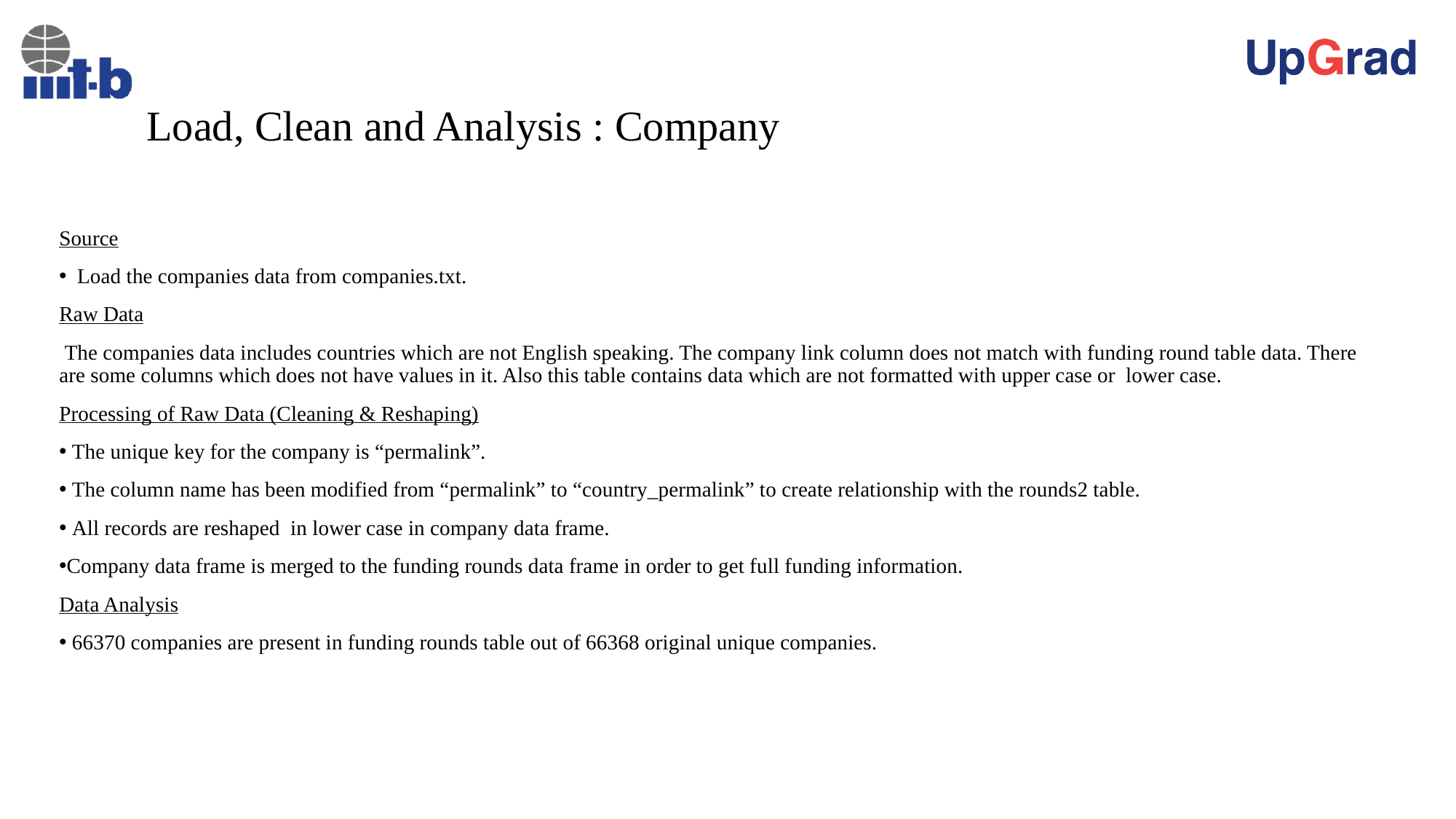

# Load, Clean and Analysis : Company
Source
  Load the companies data from companies.txt.
Raw Data
 The companies data includes countries which are not English speaking. The company link column does not match with funding round table data. There are some columns which does not have values in it. Also this table contains data which are not formatted with upper case or  lower case.
Processing of Raw Data (Cleaning & Reshaping)
 The unique key for the company is “permalink”.
 The column name has been modified from “permalink” to “country_permalink” to create relationship with the rounds2 table.
 All records are reshaped  in lower case in company data frame.
Company data frame is merged to the funding rounds data frame in order to get full funding information.
Data Analysis
 66370 companies are present in funding rounds table out of 66368 original unique companies.